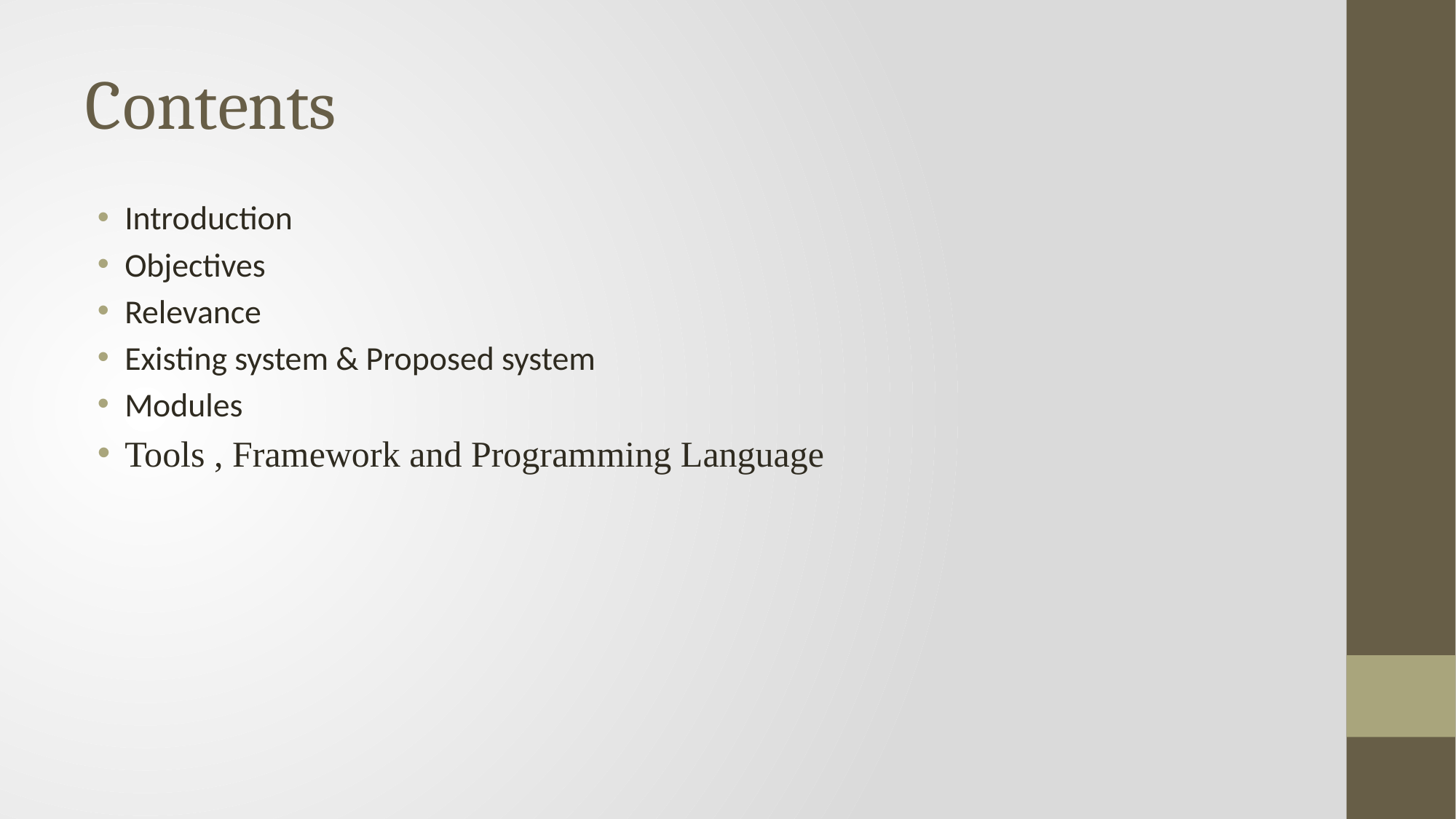

# Contents
Introduction
Objectives
Relevance
Existing system & Proposed system
Modules
Tools , Framework and Programming Language